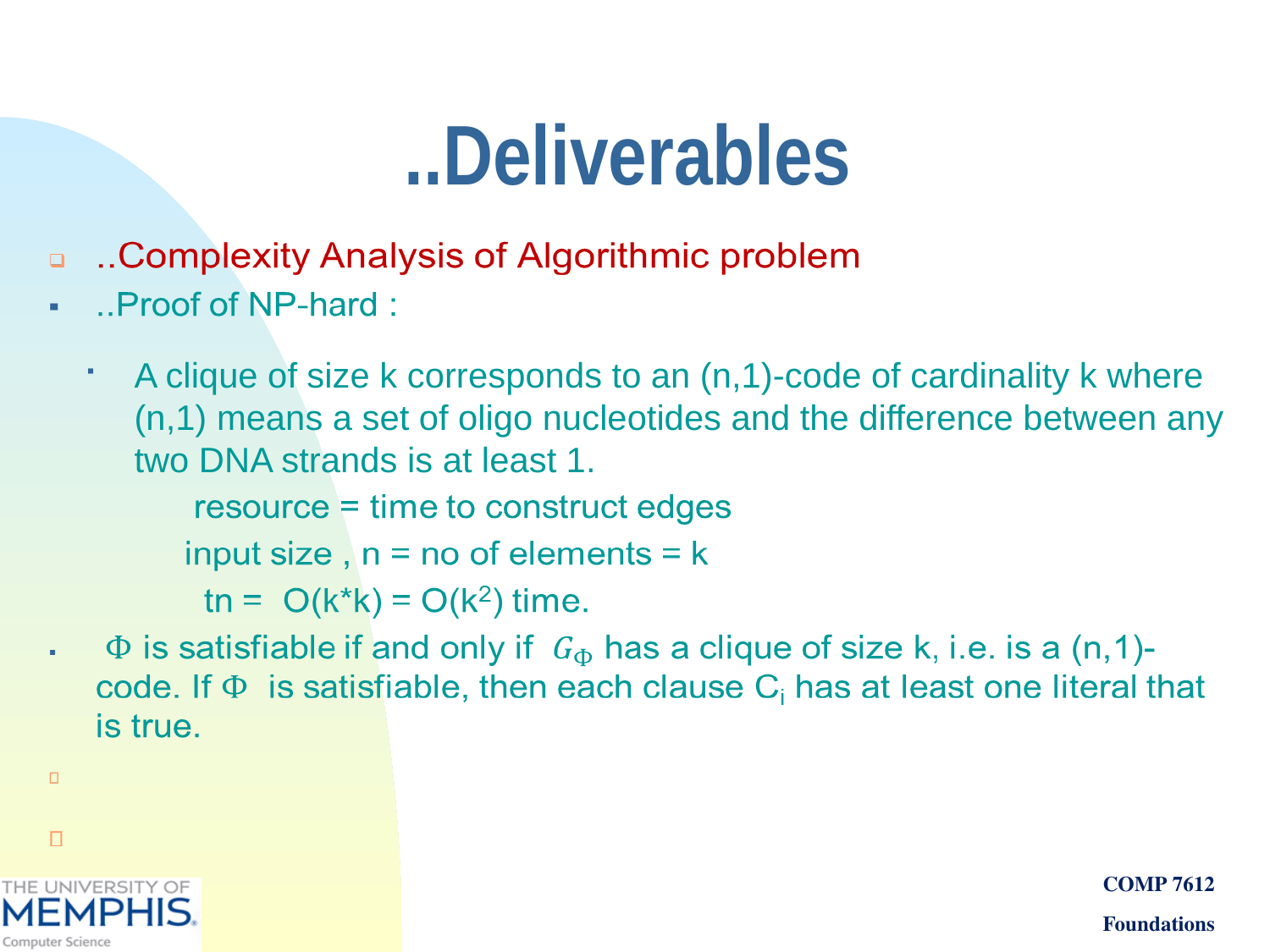

# ..Deliverables

A clique of size k corresponds to an (n,1)-code of cardinality k where (n,1) means a set of oligo nucleotides and the difference between any two DNA strands is at least 1.